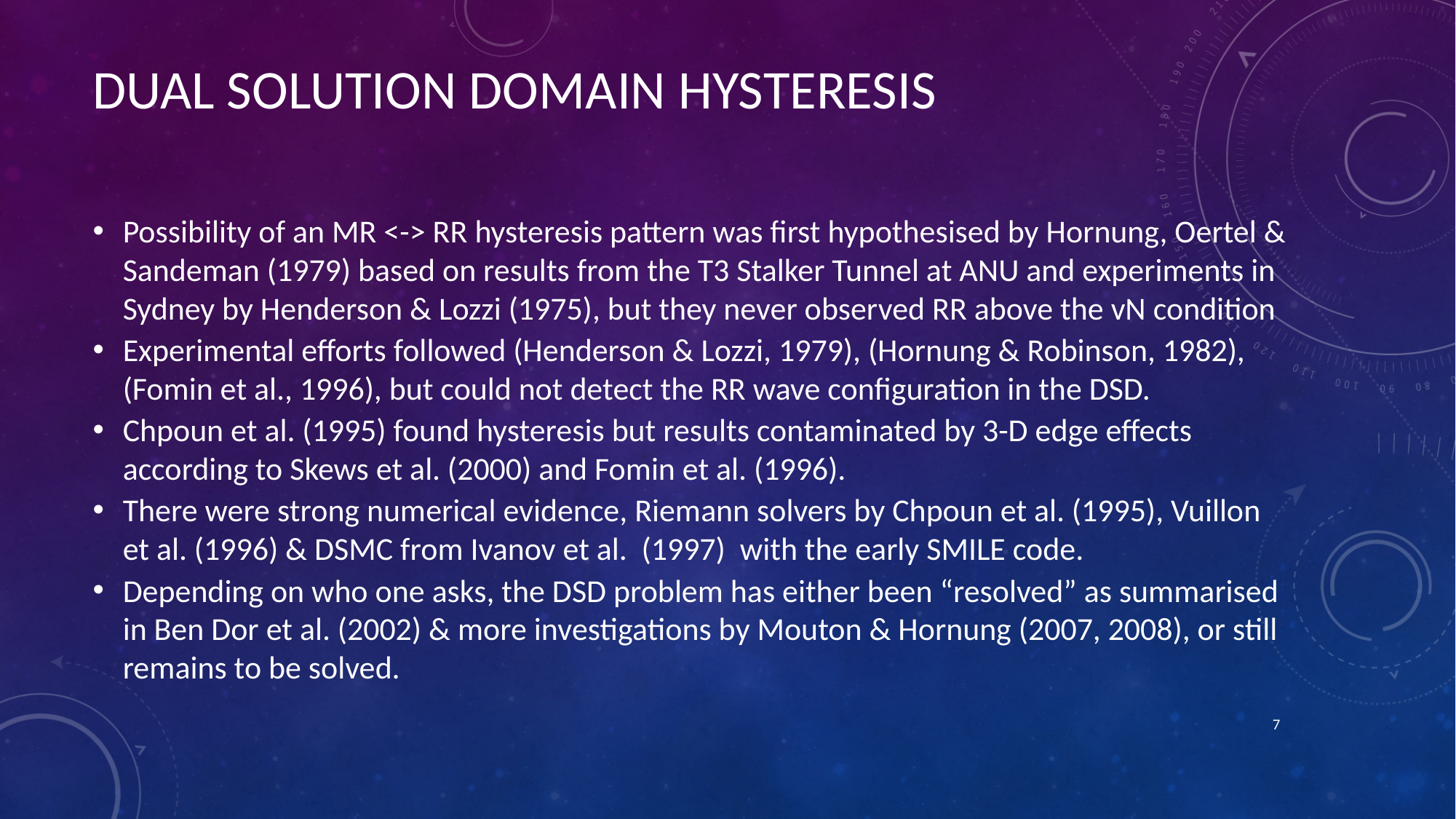

# Dual solution domain hysteresis
Possibility of an MR <-> RR hysteresis pattern was first hypothesised by Hornung, Oertel & Sandeman (1979) based on results from the T3 Stalker Tunnel at ANU and experiments in Sydney by Henderson & Lozzi (1975), but they never observed RR above the vN condition
Experimental efforts followed (Henderson & Lozzi, 1979), (Hornung & Robinson, 1982), (Fomin et al., 1996), but could not detect the RR wave configuration in the DSD.
Chpoun et al. (1995) found hysteresis but results contaminated by 3-D edge effects according to Skews et al. (2000) and Fomin et al. (1996).
There were strong numerical evidence, Riemann solvers by Chpoun et al. (1995), Vuillon et al. (1996) & DSMC from Ivanov et al.  (1997)  with the early SMILE code.
Depending on who one asks, the DSD problem has either been “resolved” as summarised in Ben Dor et al. (2002) & more investigations by Mouton & Hornung (2007, 2008), or still remains to be solved.

7